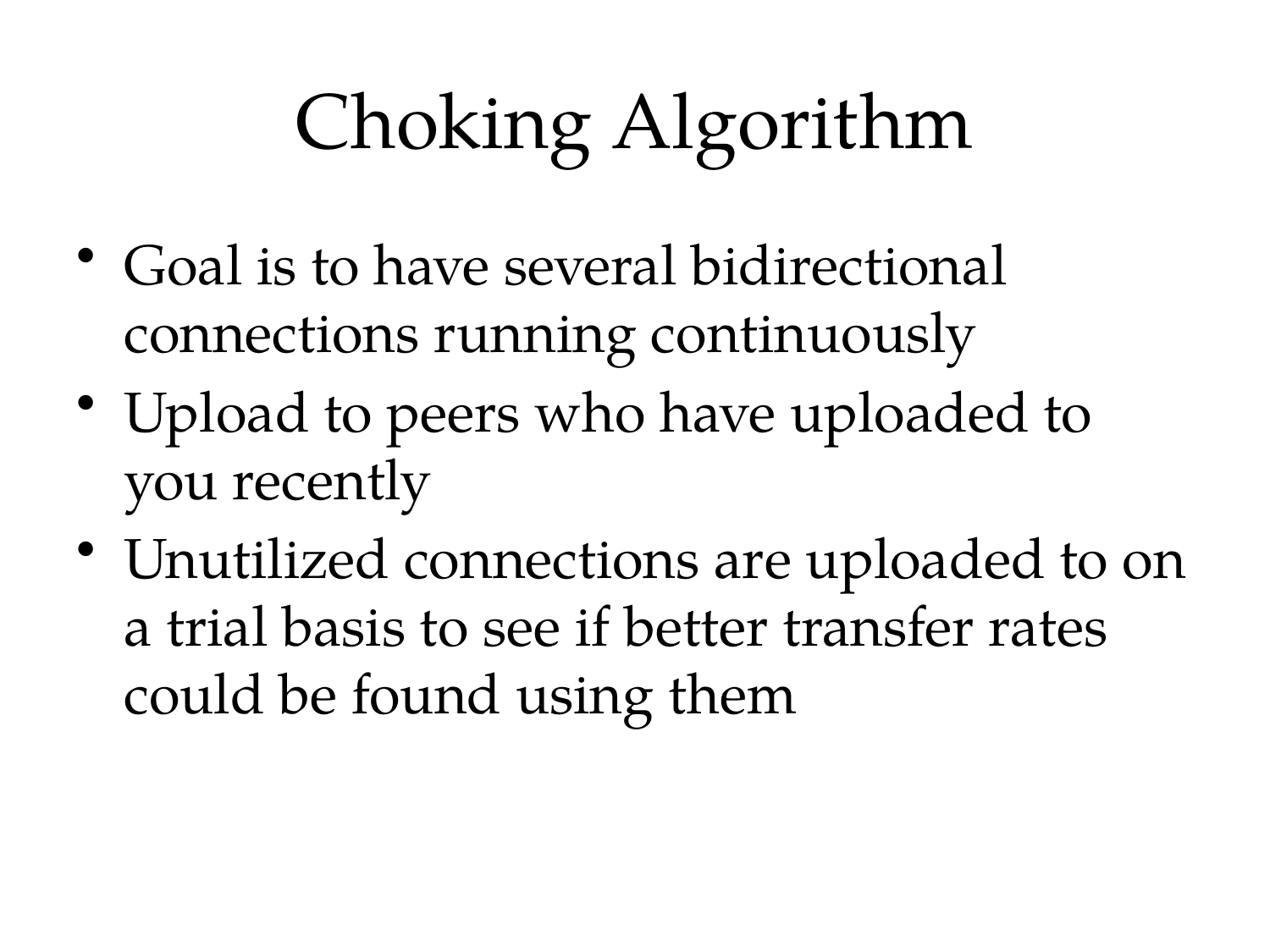

# Choking Algorithm
Goal is to have several bidirectional connections running continuously
Upload to peers who have uploaded to you recently
Unutilized connections are uploaded to on a trial basis to see if better transfer rates could be found using them